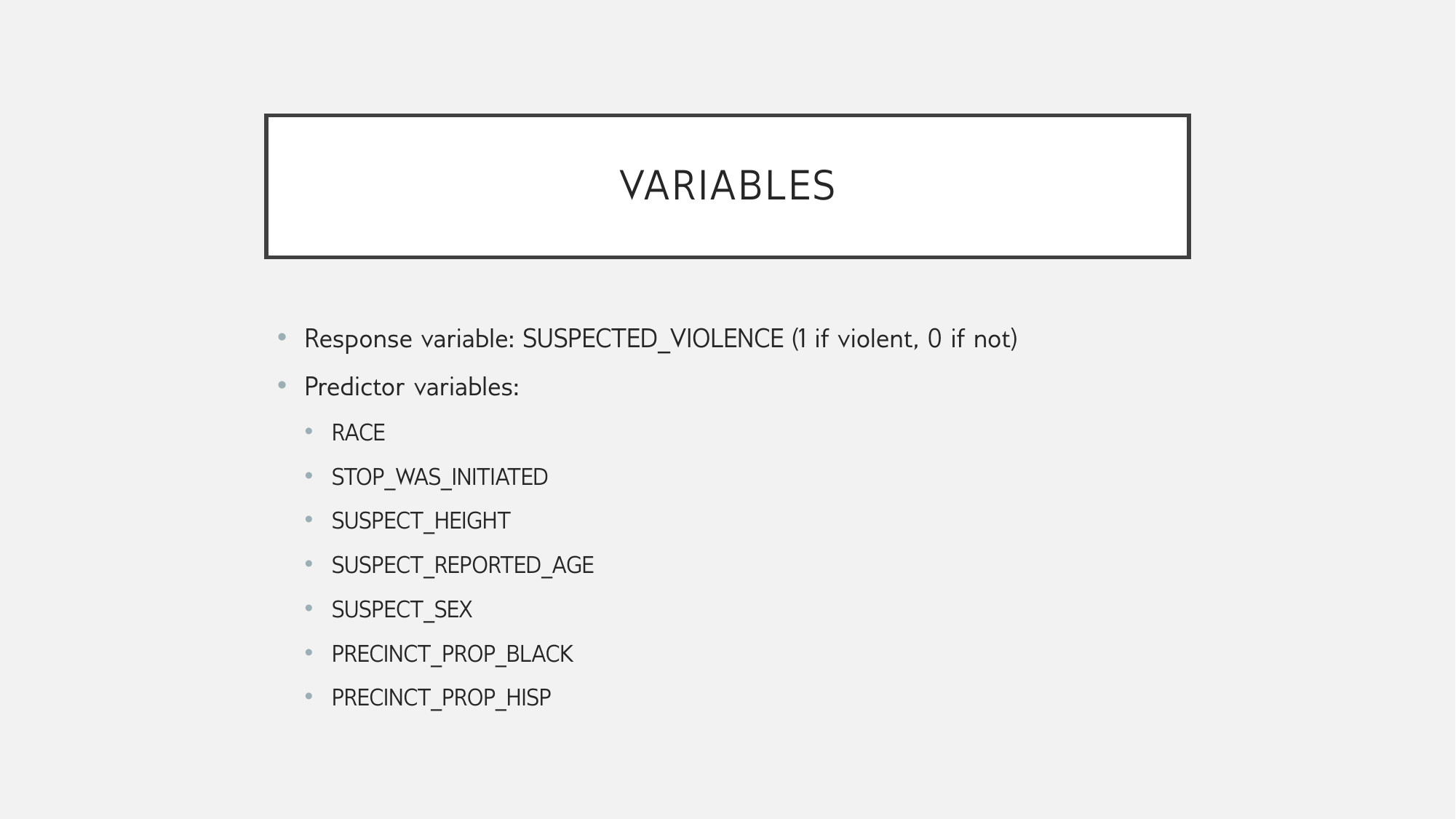

# Variables
Response variable: SUSPECTED_VIOLENCE (1 if violent, 0 if not)
Predictor variables:
RACE
STOP_WAS_INITIATED
SUSPECT_HEIGHT
SUSPECT_REPORTED_AGE
SUSPECT_SEX
PRECINCT_PROP_BLACK
PRECINCT_PROP_HISP